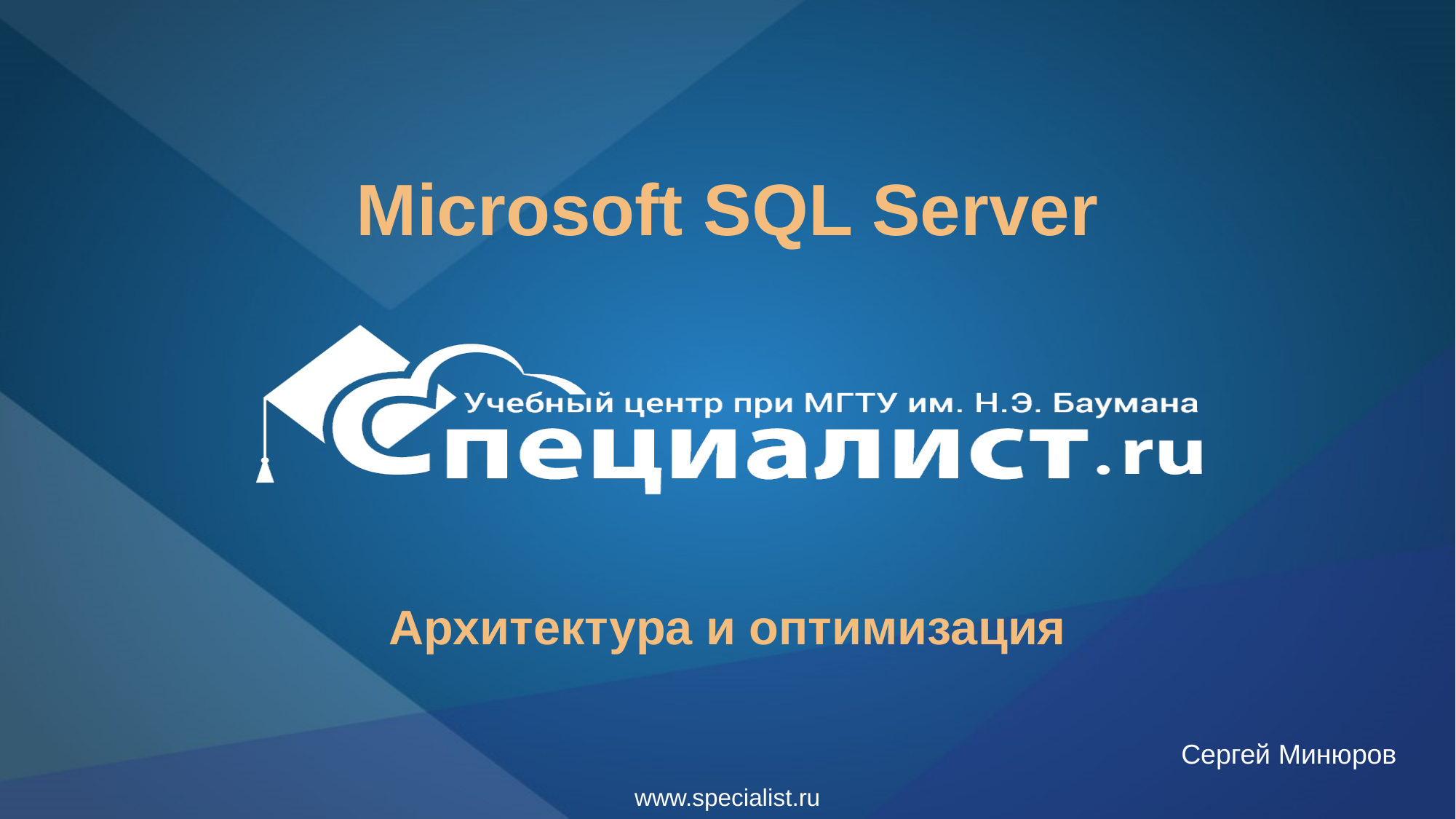

# Microsoft SQL Server
Архитектура и оптимизация
Сергей Минюров